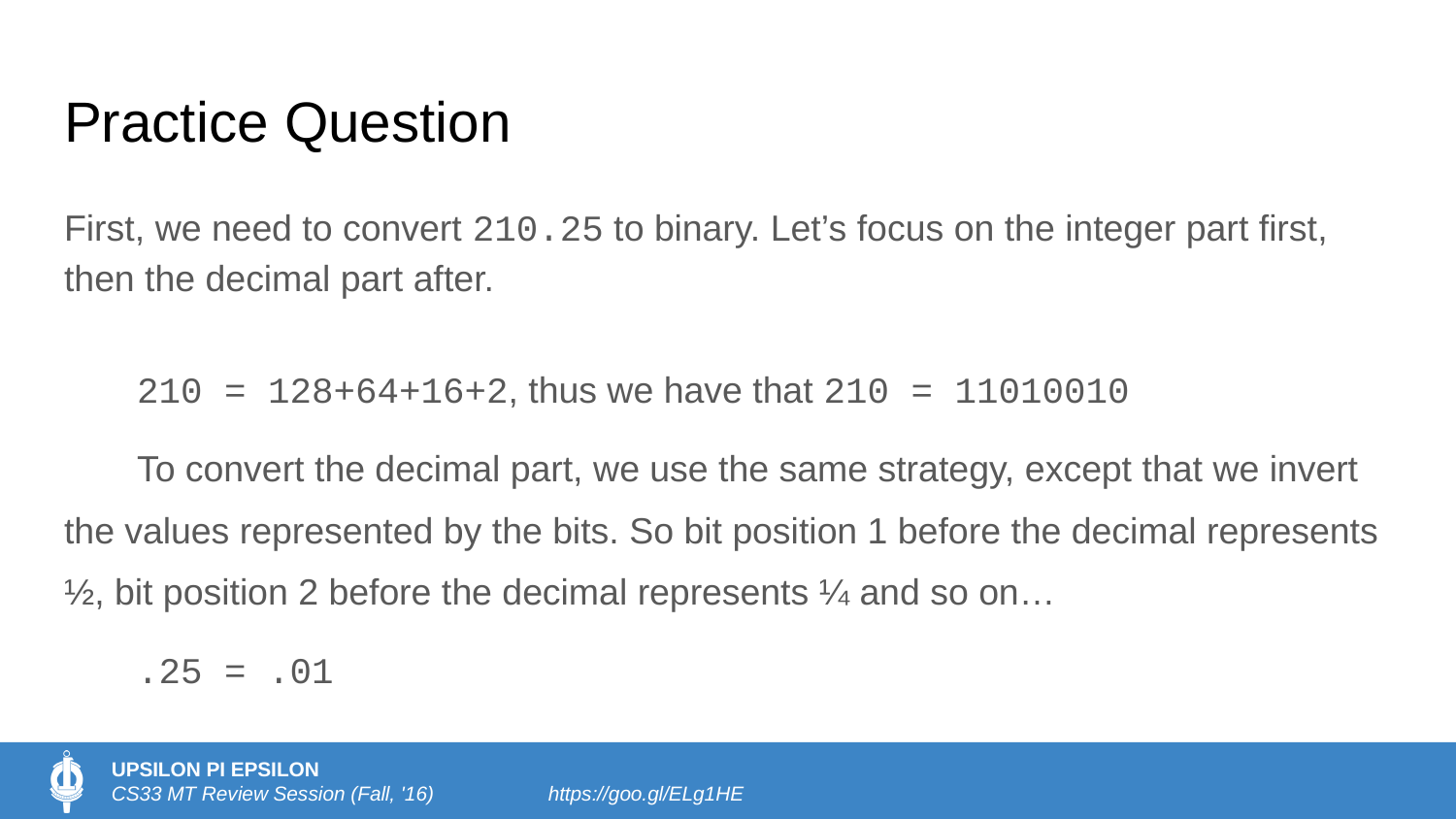

# Practice Question
First, we need to convert 210.25 to binary. Let’s focus on the integer part first, then the decimal part after.

210 = 128+64+16+2, thus we have that 210 = 11010010
To convert the decimal part, we use the same strategy, except that we invert the values represented by the bits. So bit position 1 before the decimal represents ½, bit position 2 before the decimal represents ¼ and so on…
.25 = .01